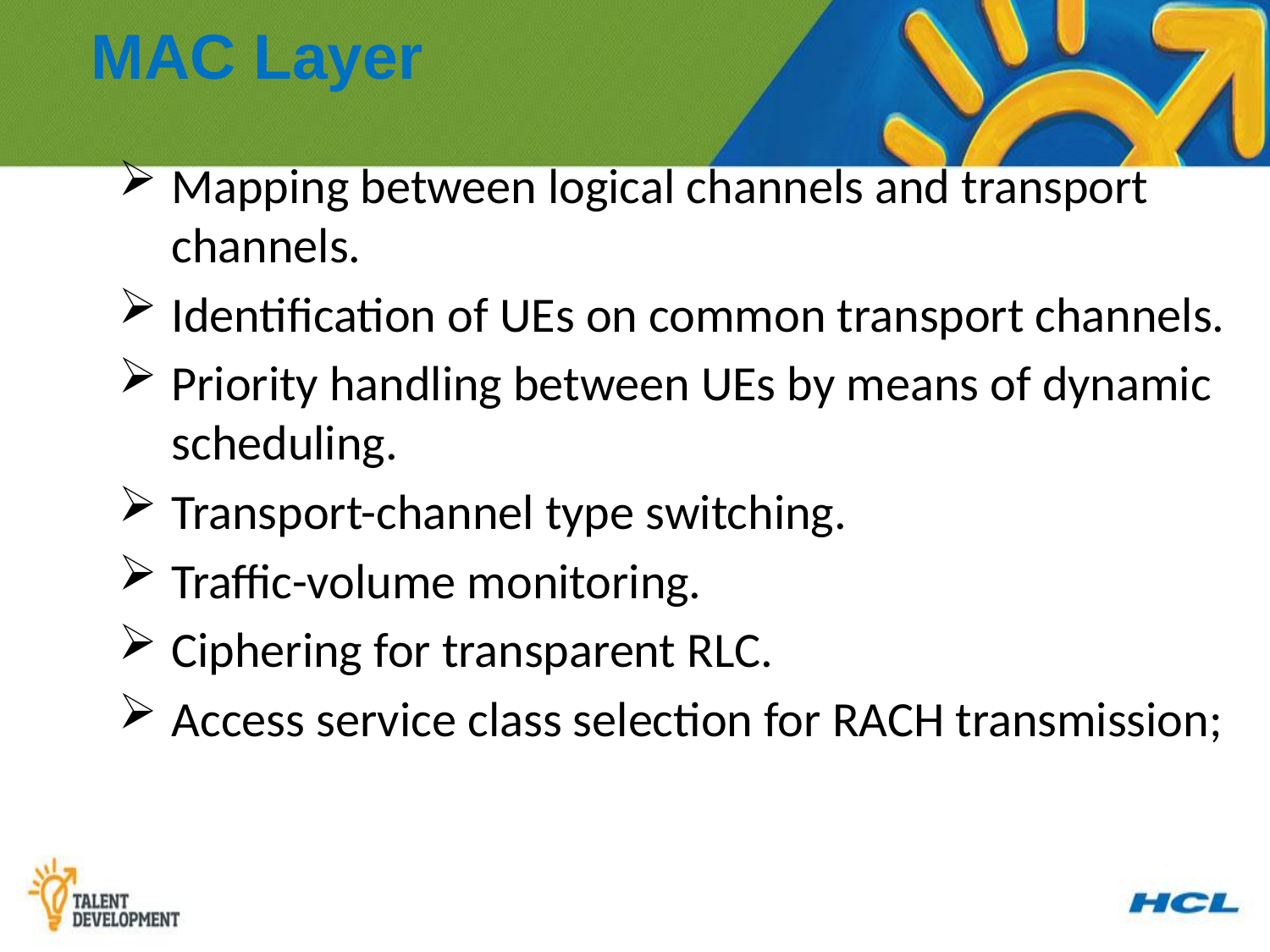

MAC Layer
Mapping between logical channels and transport channels.
Identification of UEs on common transport channels.
Priority handling between UEs by means of dynamic scheduling.
Transport-channel type switching.
Traffic-volume monitoring.
Ciphering for transparent RLC.
Access service class selection for RACH transmission;